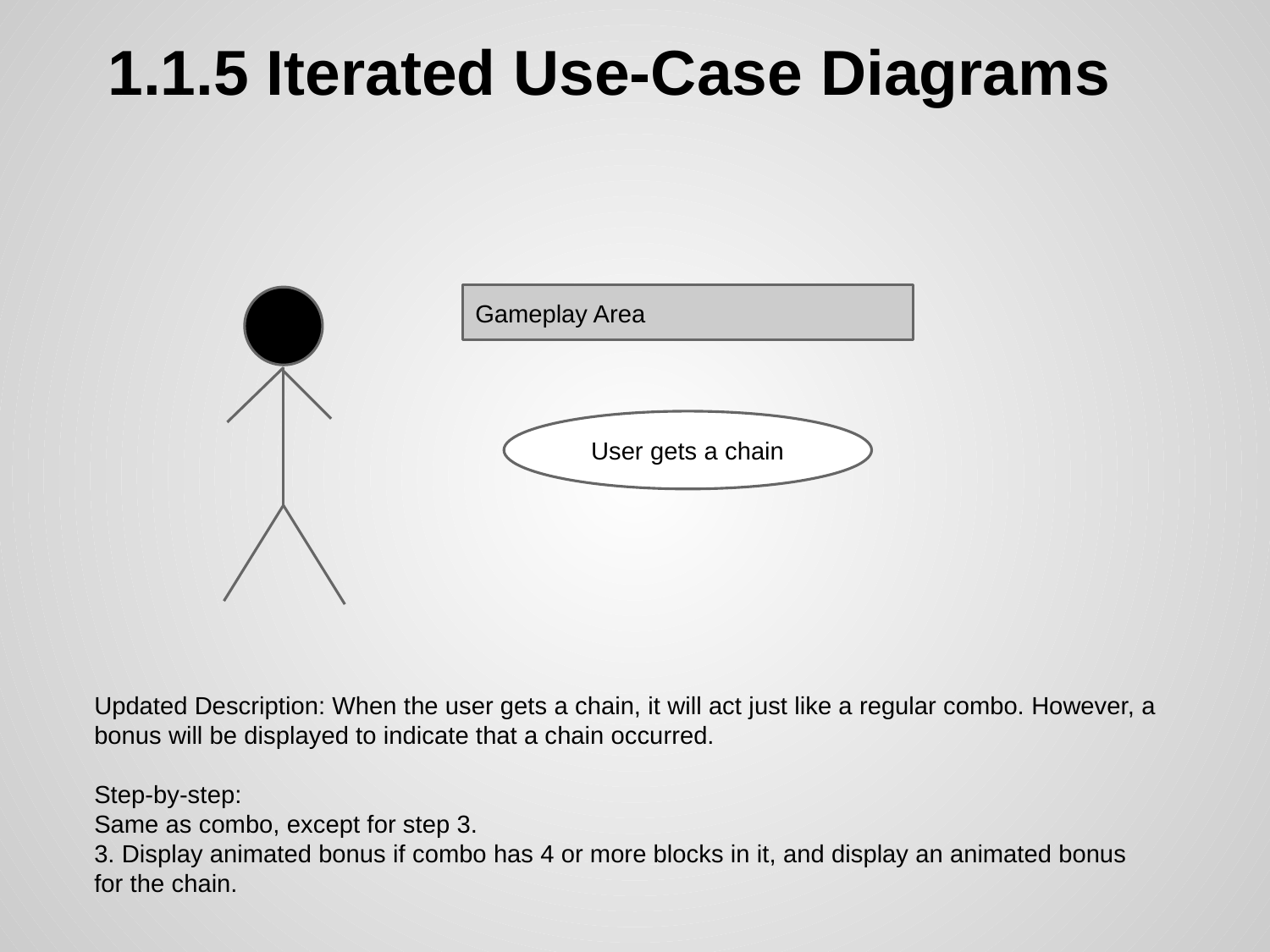

# 1.1.5 Iterated Use-Case Diagrams

Gameplay Area

User gets a chain
Updated Description: When the user gets a chain, it will act just like a regular combo. However, a bonus will be displayed to indicate that a chain occurred.

Step-by-step:
Same as combo, except for step 3.
3. Display animated bonus if combo has 4 or more blocks in it, and display an animated bonus for the chain.